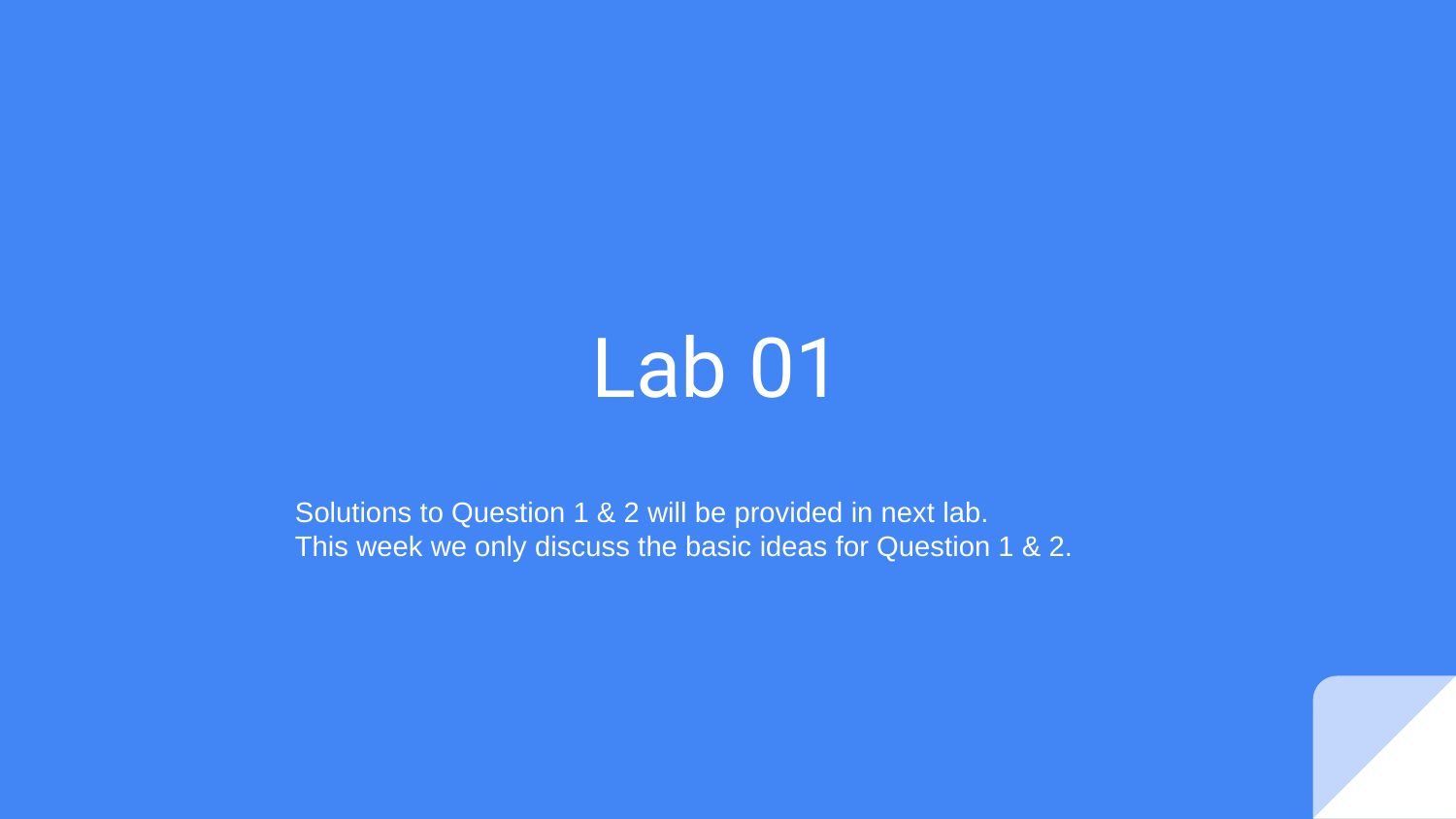

# Lab 01
Solutions to Question 1 & 2 will be provided in next lab.
This week we only discuss the basic ideas for Question 1 & 2.